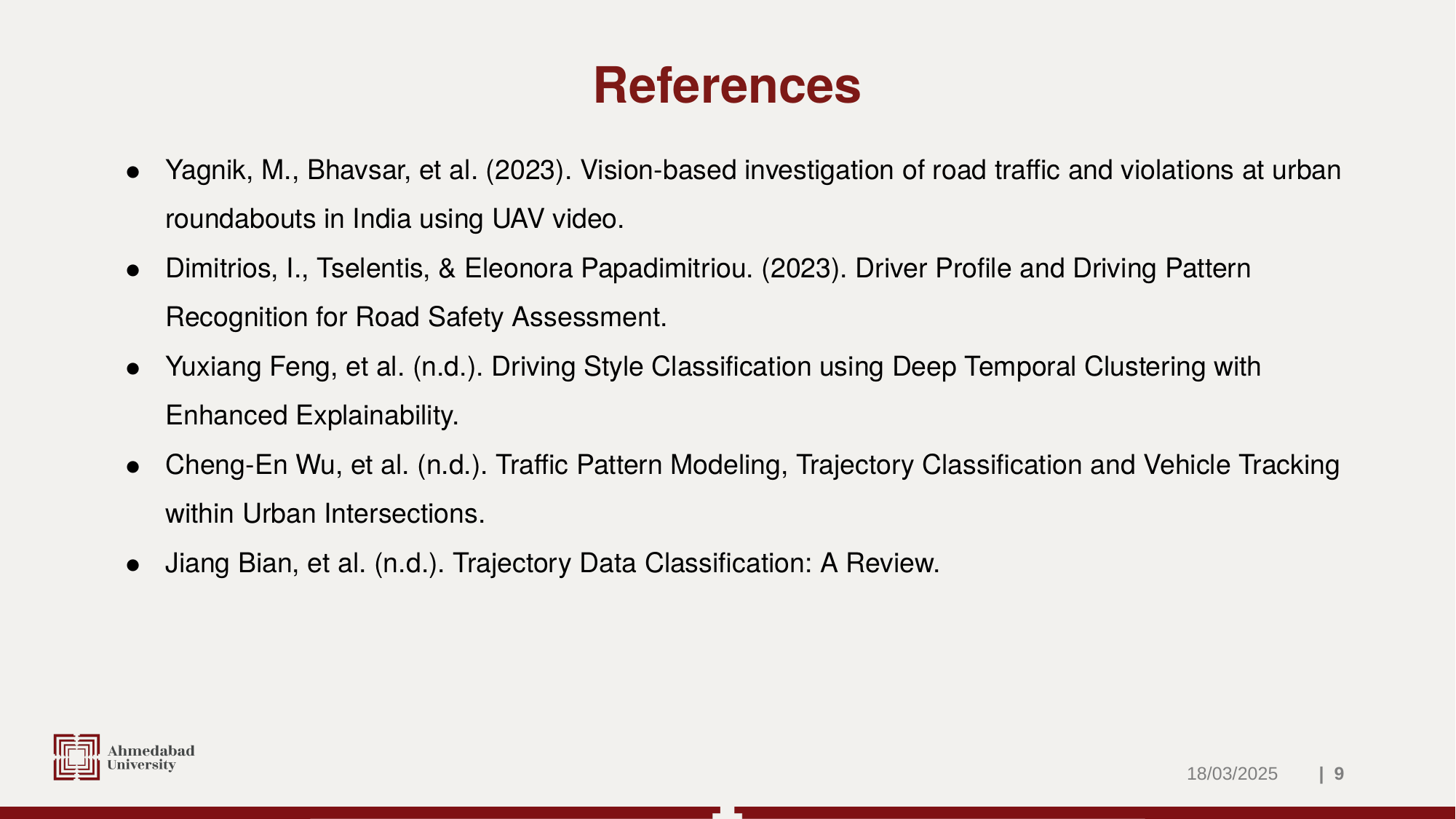

# References
Yagnik, M., Bhavsar, et al. (2023). Vision-based investigation of road traffic and violations at urban roundabouts in India using UAV video.
Dimitrios, I., Tselentis, & Eleonora Papadimitriou. (2023). Driver Profile and Driving Pattern Recognition for Road Safety Assessment.
Yuxiang Feng, et al. (n.d.). Driving Style Classification using Deep Temporal Clustering with Enhanced Explainability.
Cheng-En Wu, et al. (n.d.). Traffic Pattern Modeling, Trajectory Classification and Vehicle Tracking within Urban Intersections.
Jiang Bian, et al. (n.d.). Trajectory Data Classification: A Review.
18/03/2025
|  9